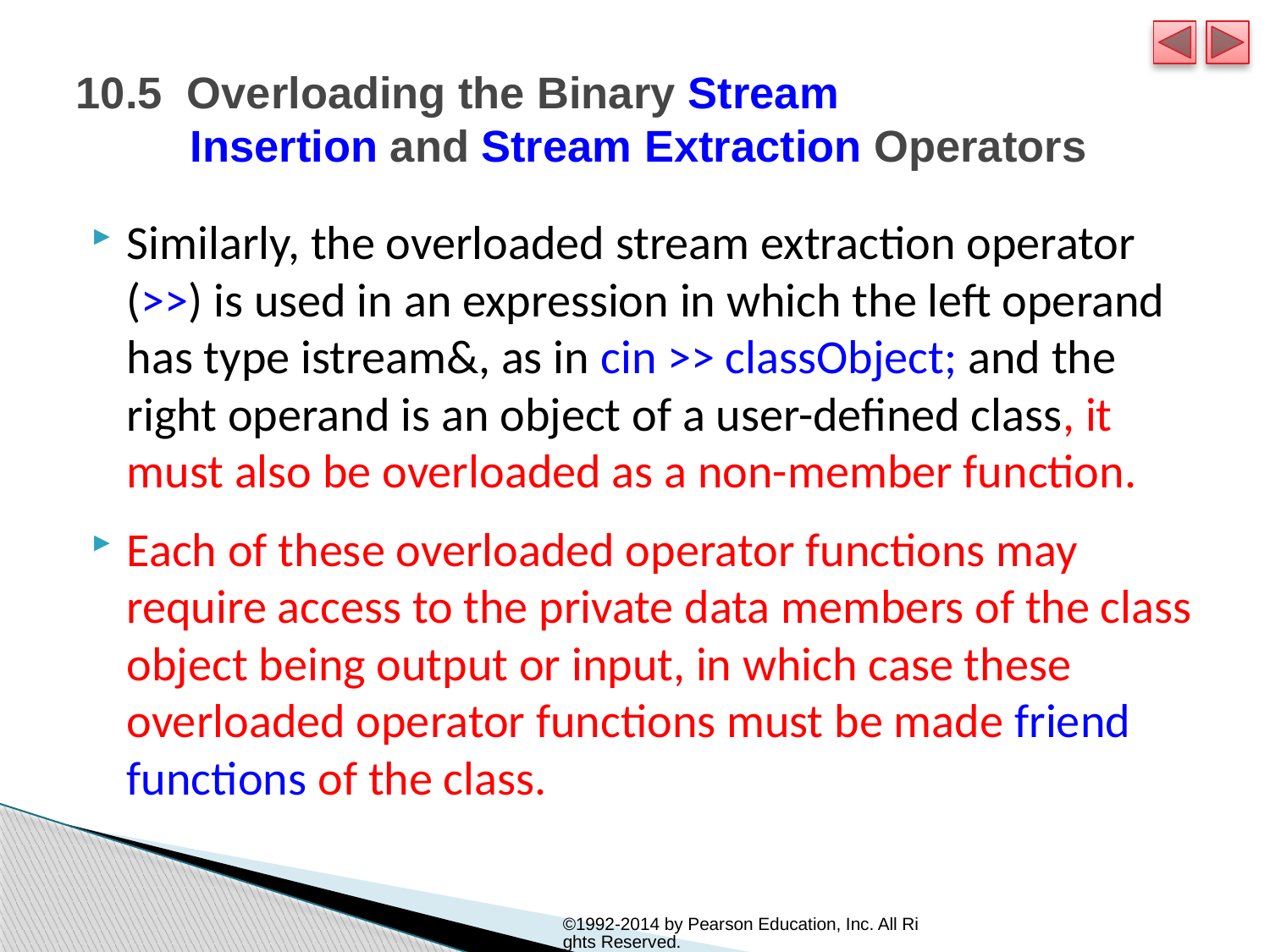

# 10.5  Overloading the Binary Stream Insertion and Stream Extraction Operators
Similarly, the overloaded stream extraction operator (>>) is used in an expression in which the left operand has type istream&, as in cin >> classObject; and the right operand is an object of a user-defined class, it must also be overloaded as a non-member function.
Each of these overloaded operator functions may require access to the private data members of the class object being output or input, in which case these overloaded operator functions must be made friend functions of the class.
©1992-2014 by Pearson Education, Inc. All Rights Reserved.